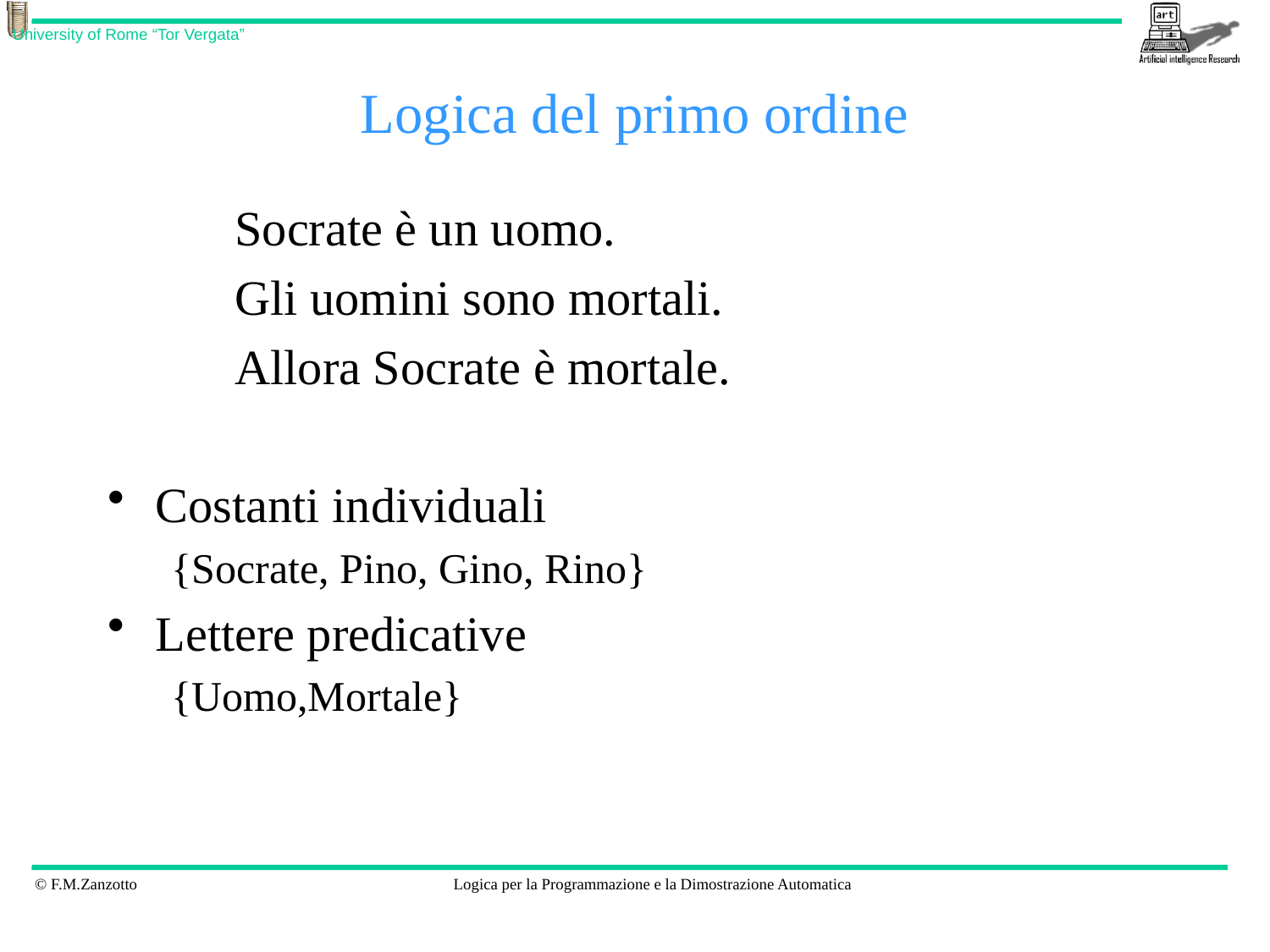

# Logica del primo ordine
Socrate è un uomo.
Gli uomini sono mortali.
Allora Socrate è mortale.

Costanti individuali
{Socrate, Pino, Gino, Rino}
Lettere predicative
{Uomo,Mortale}